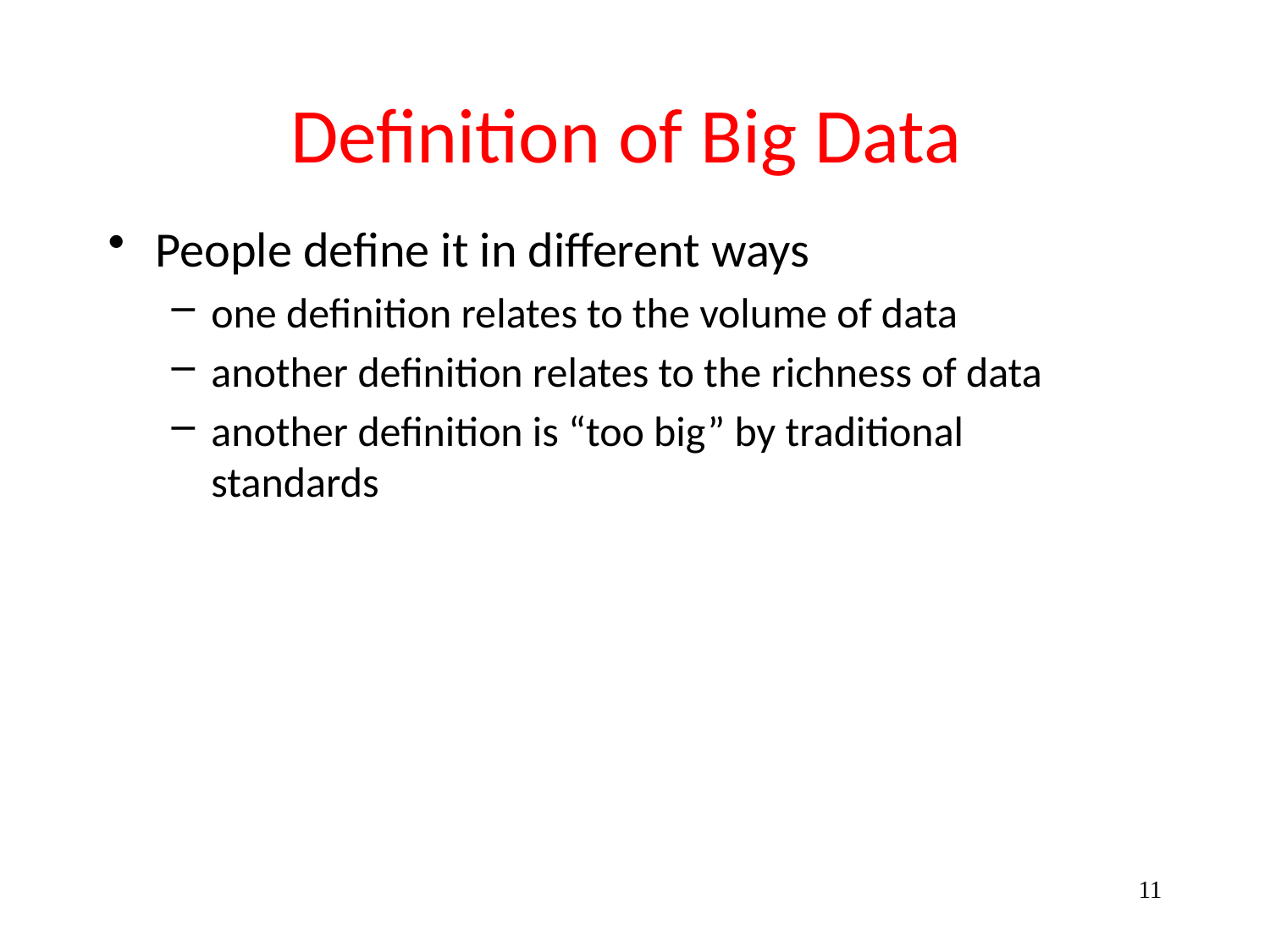

# Definition of Big Data
People define it in different ways
one definition relates to the volume of data
another definition relates to the richness of data
another definition is “too big” by traditional standards
11